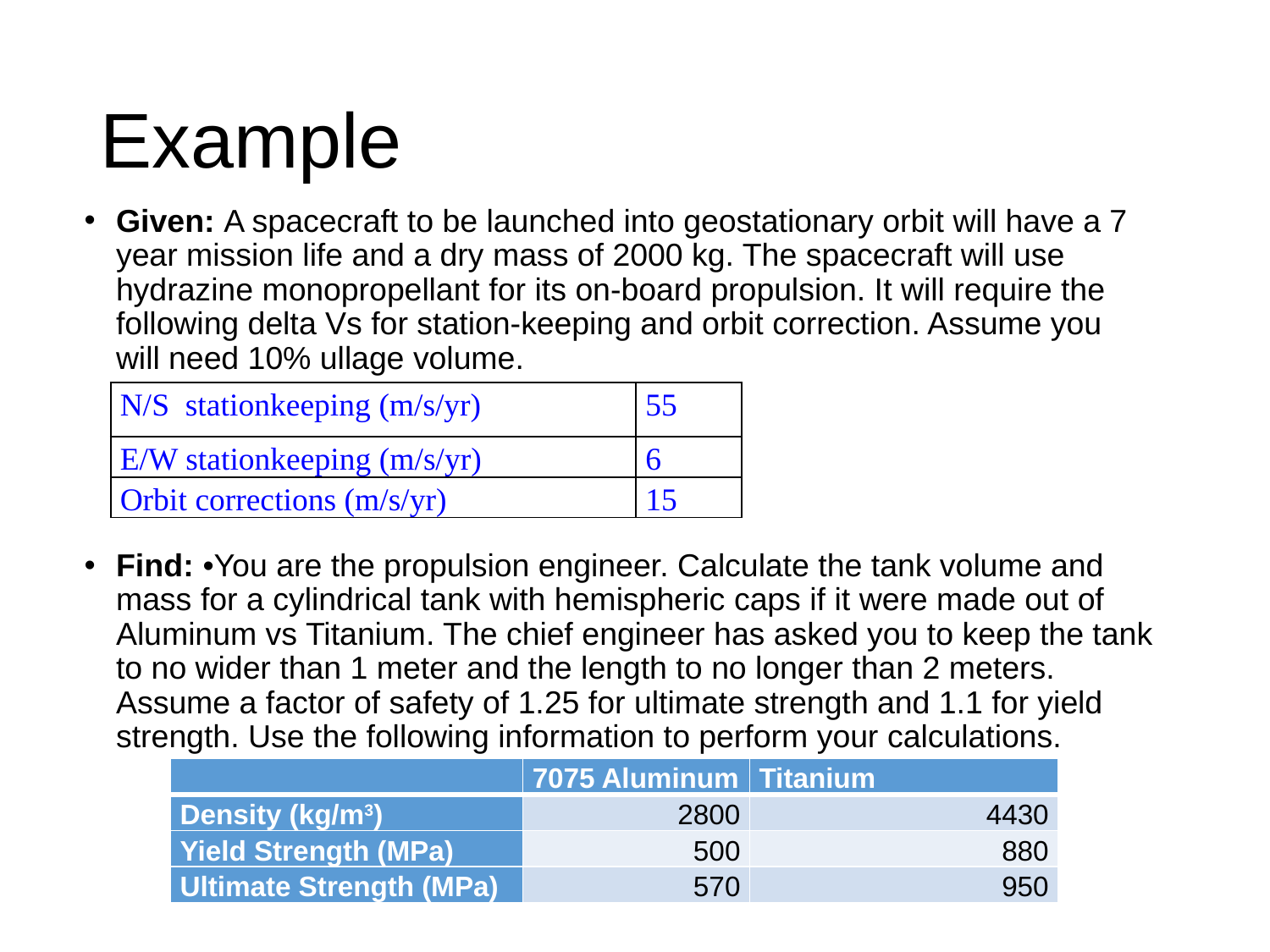

# Example
Given: A spacecraft to be launched into geostationary orbit will have a 7 year mission life and a dry mass of 2000 kg. The spacecraft will use hydrazine monopropellant for its on-board propulsion. It will require the following delta Vs for station-keeping and orbit correction. Assume you will need 10% ullage volume.

Find: •You are the propulsion engineer. Calculate the tank volume and mass for a cylindrical tank with hemispheric caps if it were made out of Aluminum vs Titanium. The chief engineer has asked you to keep the tank to no wider than 1 meter and the length to no longer than 2 meters. Assume a factor of safety of 1.25 for ultimate strength and 1.1 for yield strength. Use the following information to perform your calculations.

| N/S stationkeeping (m/s/yr) | 55 |
| --- | --- |
| E/W stationkeeping (m/s/yr) | 6 |
| Orbit corrections (m/s/yr) | 15 |
|  | 7075 Aluminum | Titanium |
| --- | --- | --- |
| Density (kg/m3) | 2800 | 4430 |
| Yield Strength (MPa) | 500 | 880 |
| Ultimate Strength (MPa) | 570 | 950 |